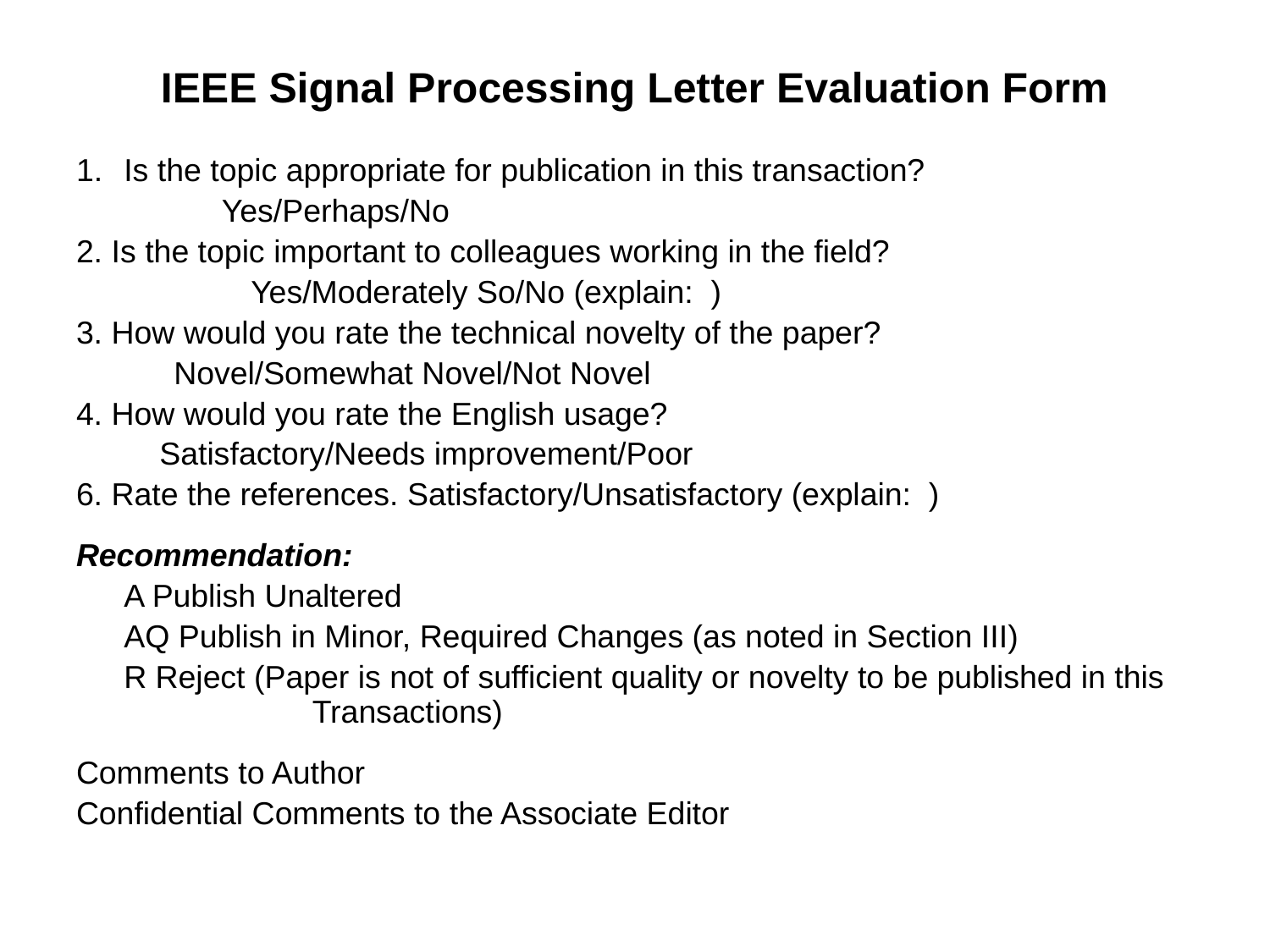

# IEEE Signal Processing Letter Evaluation Form
Is the topic appropriate for publication in this transaction?
	           Yes/Perhaps/No
2. Is the topic important to colleagues working in the field?
		Yes/Moderately So/No (explain:  )
3. How would you rate the technical novelty of the paper?
           Novel/Somewhat Novel/Not Novel
4. How would you rate the English usage?
	    Satisfactory/Needs improvement/Poor
6. Rate the references. Satisfactory/Unsatisfactory (explain:  )

Recommendation:
	A Publish Unaltered
	AQ Publish in Minor, Required Changes (as noted in Section III)
	R Reject (Paper is not of sufficient quality or novelty to be published in this 	       Transactions)

Comments to Author
Confidential Comments to the Associate Editor